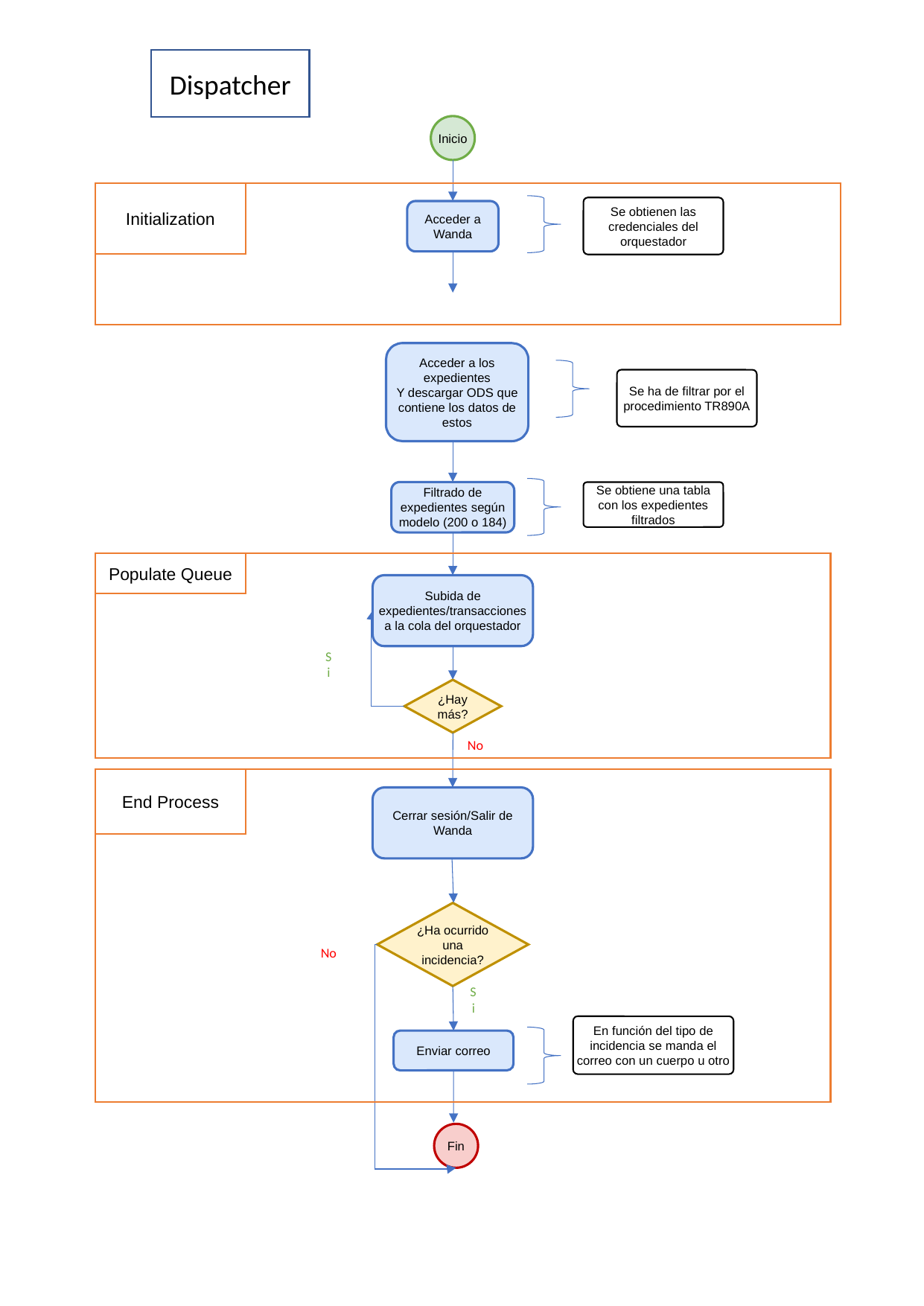

Dispatcher
Inicio

Initialization

Se obtienen las credenciales del orquestador
Acceder a Wanda
Acceder a los expedientes
Y descargar ODS que contiene los datos de estos

Se ha de filtrar por el procedimiento TR890A

Filtrado de expedientes según modelo (200 o 184)
Se obtiene una tabla con los expedientes filtrados

Populate Queue
Subida de expedientes/transacciones a la cola del orquestador
Si
¿Hay más?
No

End Process
Cerrar sesión/Salir de Wanda
¿Ha ocurrido una incidencia?
No
Si
En función del tipo de incidencia se manda el correo con un cuerpo u otro

Enviar correo
Fin